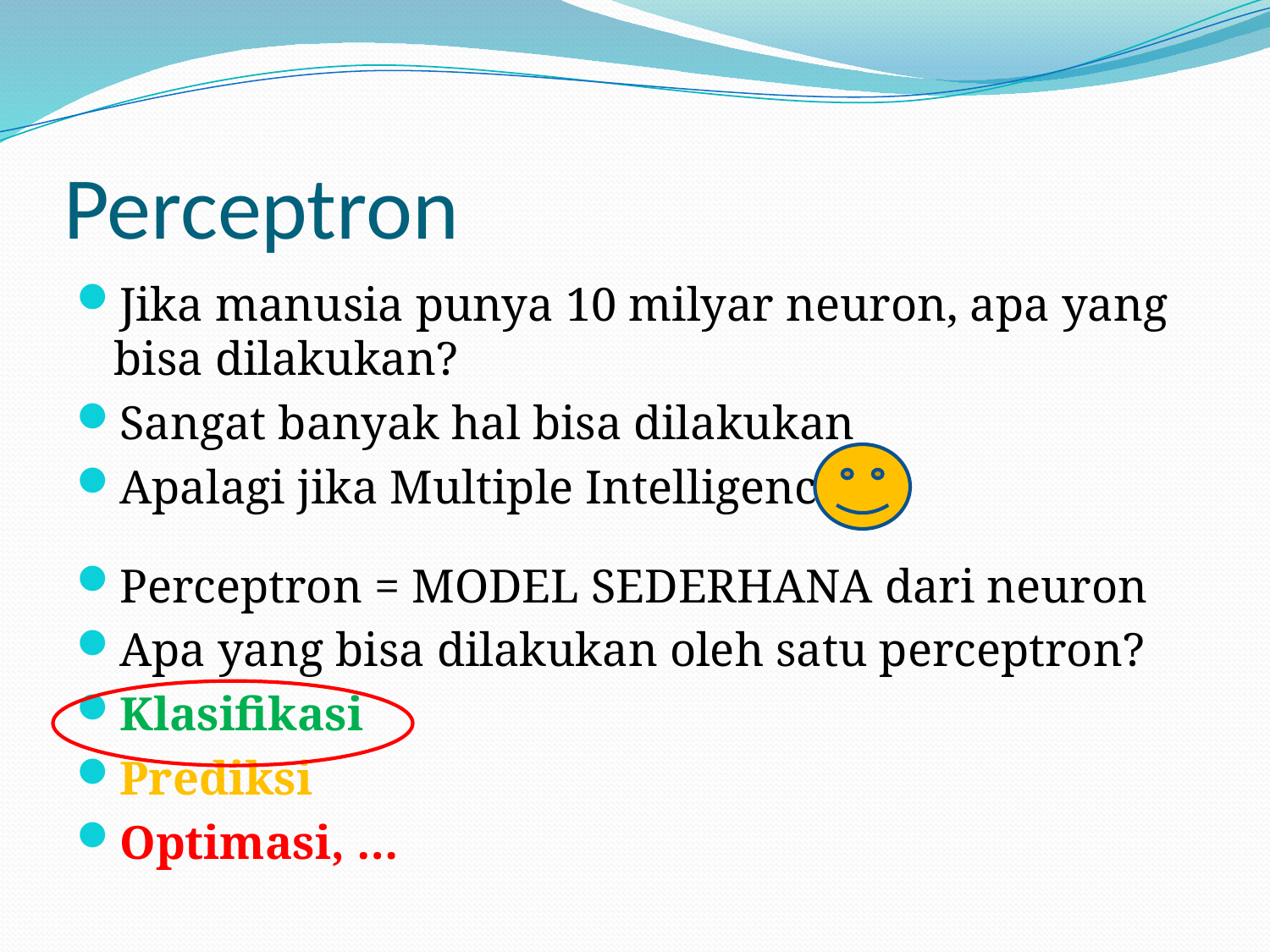

# Perceptron
Jika manusia punya 10 milyar neuron, apa yang bisa dilakukan?
Sangat banyak hal bisa dilakukan
Apalagi jika Multiple Intelligence

Perceptron = MODEL SEDERHANA dari neuron
Apa yang bisa dilakukan oleh satu perceptron?
Klasifikasi
Prediksi
Optimasi, …